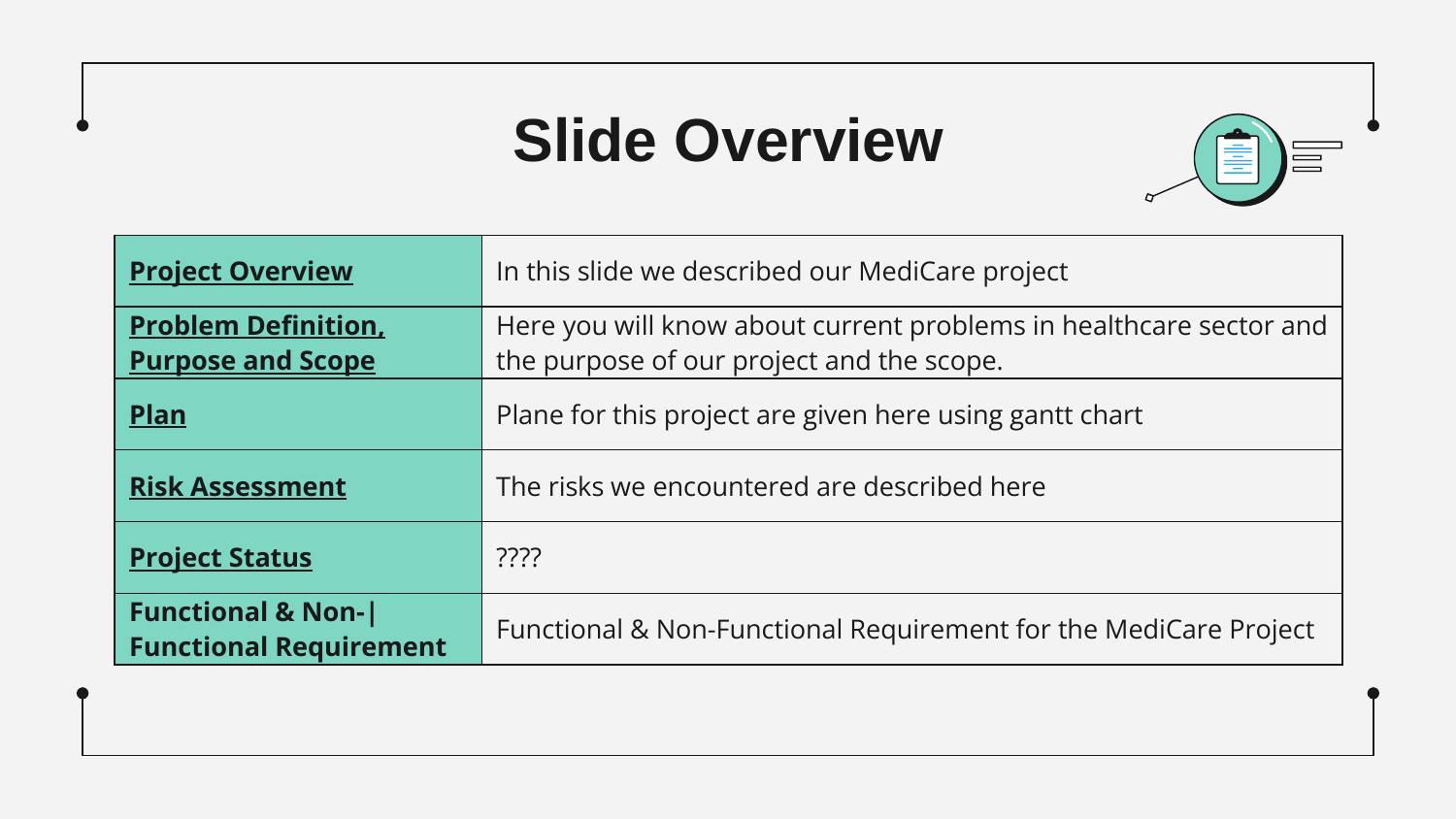

# Slide Overview

| Project Overview | In this slide we described our MediCare project |
| --- | --- |
| Problem Definition, Purpose and Scope | Here you will know about current problems in healthcare sector and the purpose of our project and the scope. |
| Plan | Plane for this project are given here using gantt chart |
| Risk Assessment | The risks we encountered are described here |
| Project Status | ???? |
| Functional & Non-|Functional Requirement | Functional & Non-Functional Requirement for the MediCare Project |